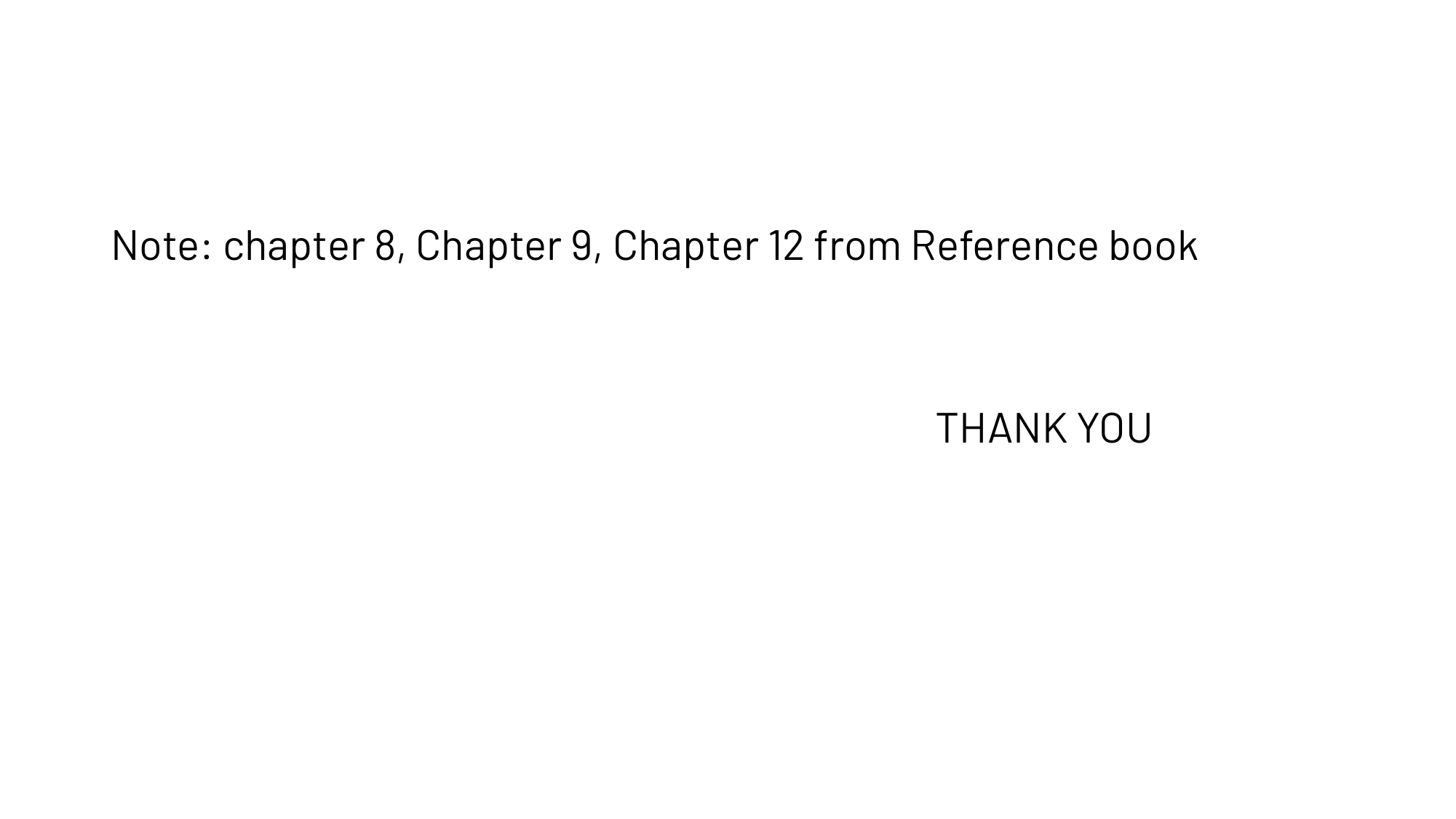

#
Note: chapter 8, Chapter 9, Chapter 12 from Reference book

                                             THANK YOU